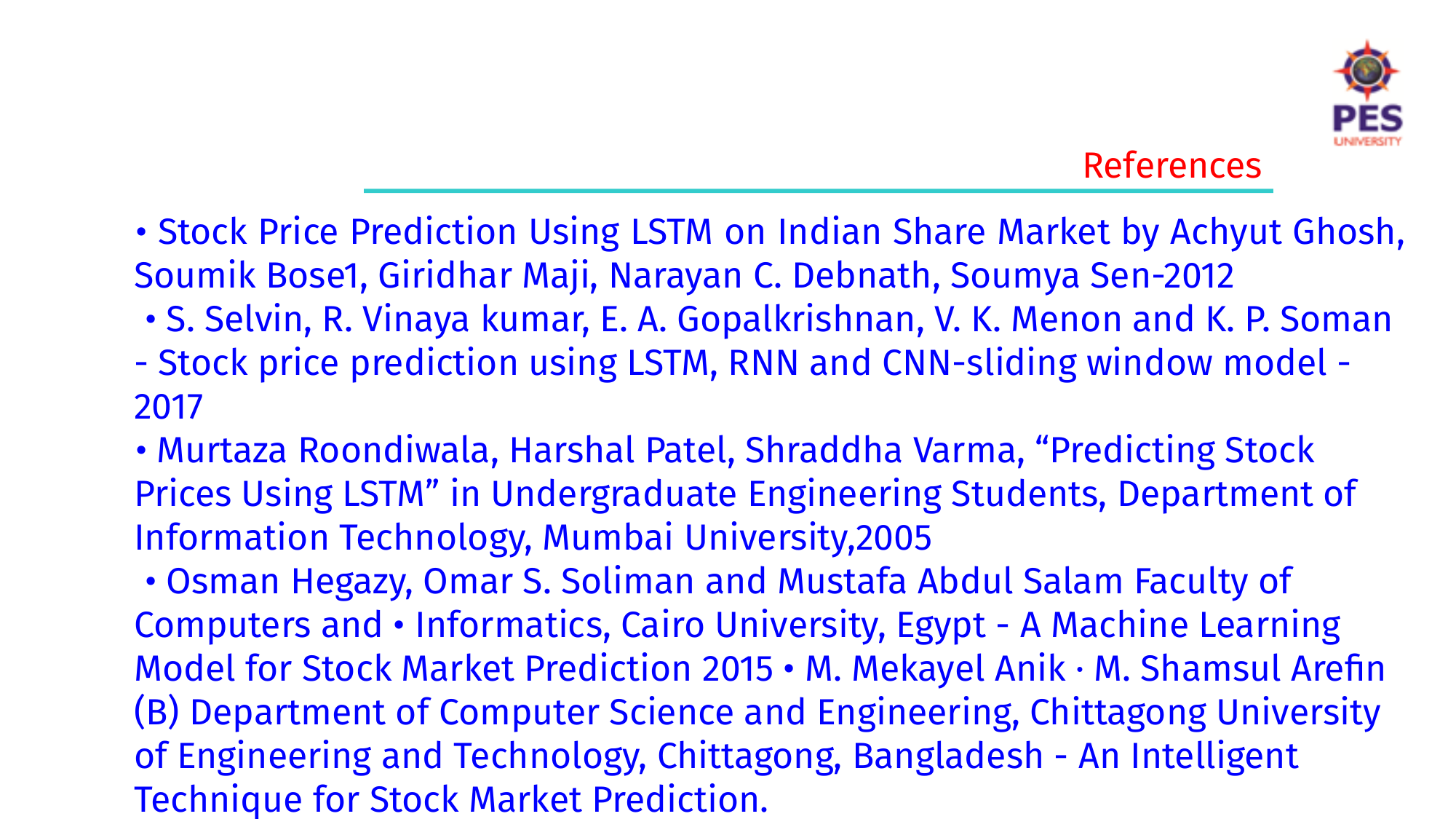

References

• Stock Price Prediction Using LSTM on Indian Share Market by Achyut Ghosh, Soumik Bose1, Giridhar Maji, Narayan C. Debnath, Soumya Sen-2012
 • S. Selvin, R. Vinaya kumar, E. A. Gopalkrishnan, V. K. Menon and K. P. Soman - Stock price prediction using LSTM, RNN and CNN-sliding window model - 2017
• Murtaza Roondiwala, Harshal Patel, Shraddha Varma, “Predicting Stock Prices Using LSTM” in Undergraduate Engineering Students, Department of Information Technology, Mumbai University,2005
 • Osman Hegazy, Omar S. Soliman and Mustafa Abdul Salam Faculty of Computers and • Informatics, Cairo University, Egypt - A Machine Learning Model for Stock Market Prediction 2015 • M. Mekayel Anik · M. Shamsul Arefin (B) Department of Computer Science and Engineering, Chittagong University of Engineering and Technology, Chittagong, Bangladesh - An Intelligent Technique for Stock Market Prediction.